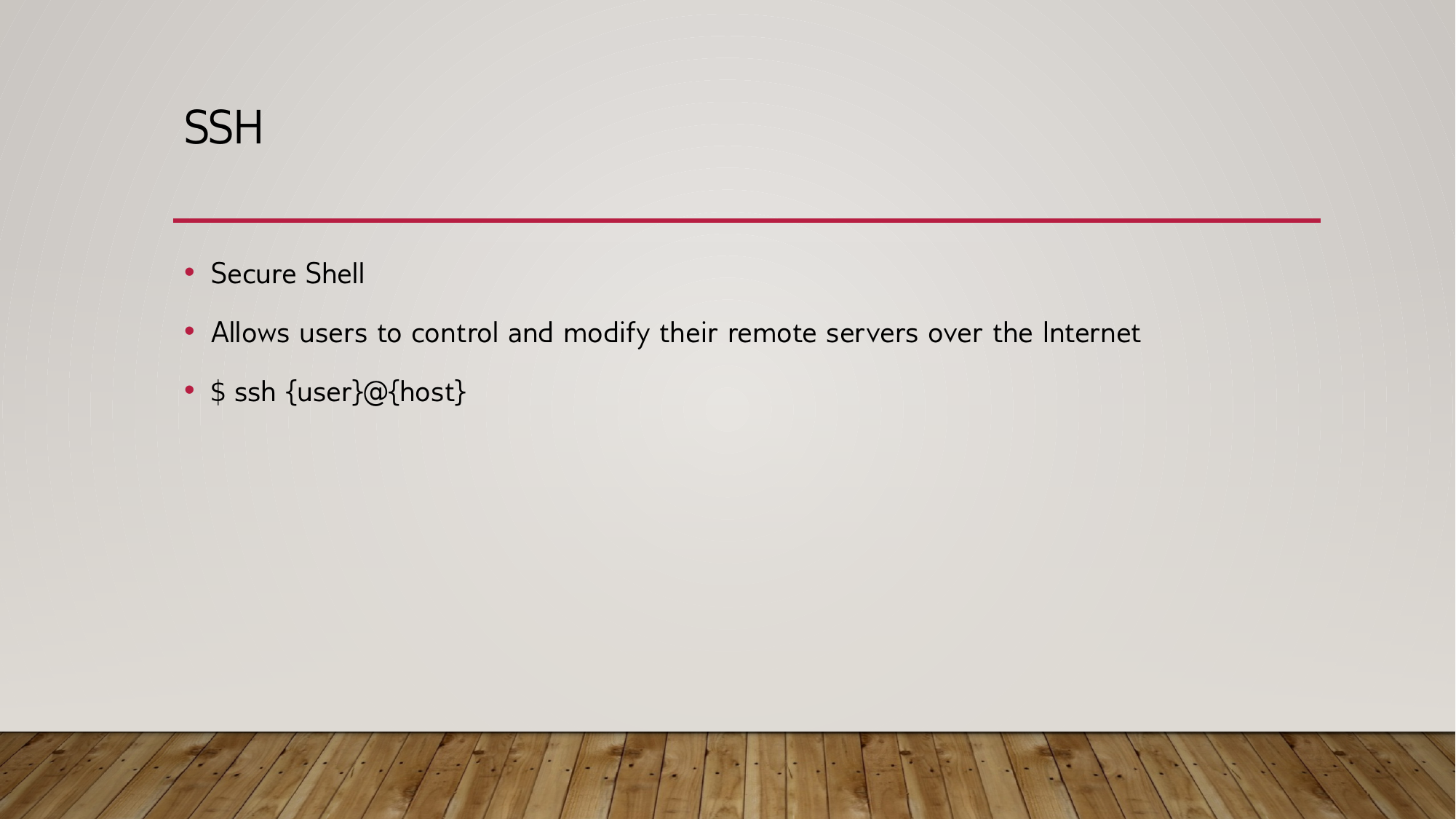

# SSH
Secure Shell
Allows users to control and modify their remote servers over the Internet
$ ssh {user}@{host}